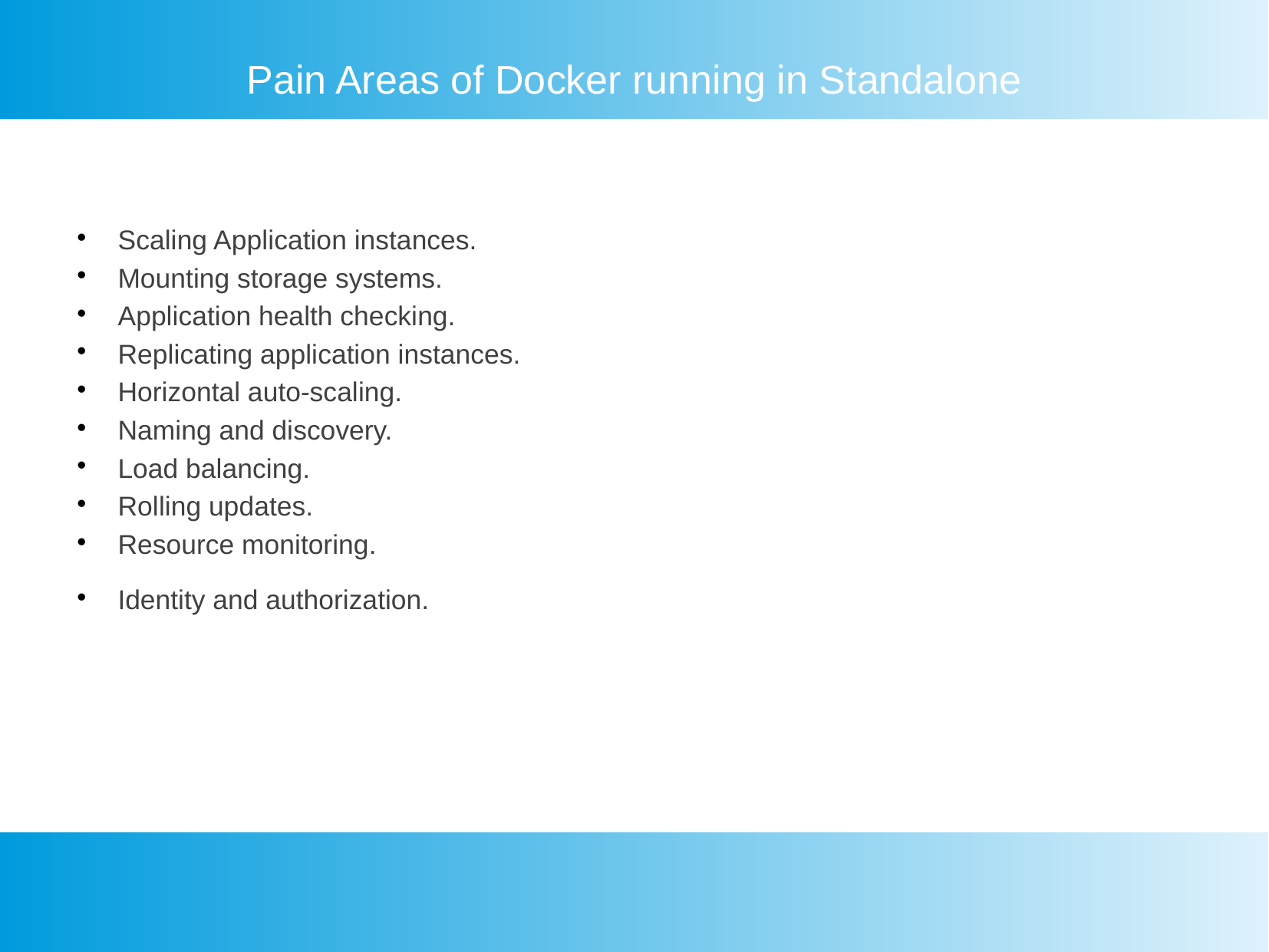

Pain Areas of Docker running in Standalone
Scaling Application instances.
Mounting storage systems.
Application health checking.
Replicating application instances.
Horizontal auto-scaling.
Naming and discovery.
Load balancing.
Rolling updates.
Resource monitoring.
Identity and authorization.